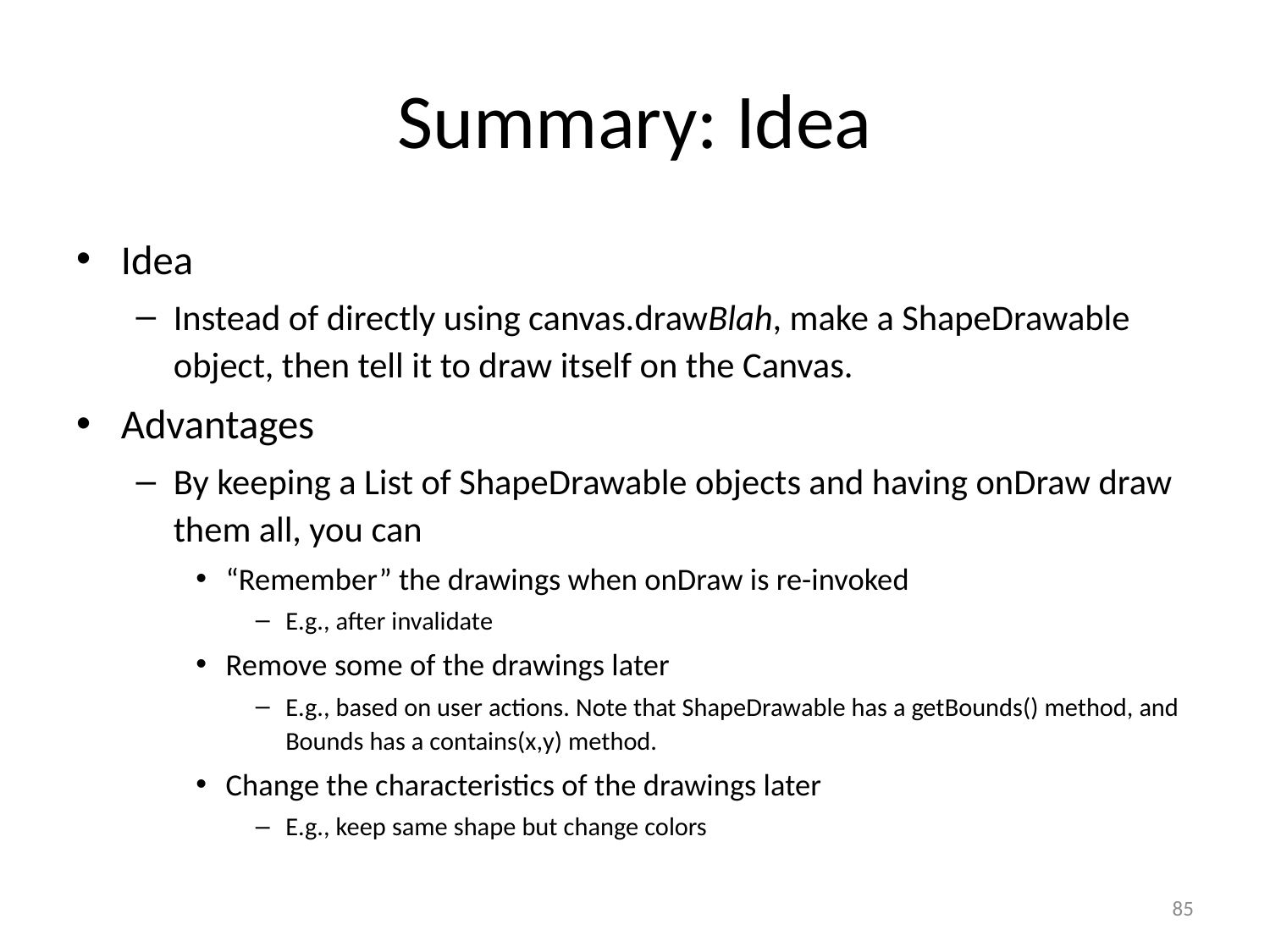

# Summary: Idea
Idea
Instead of directly using canvas.drawBlah, make a ShapeDrawable object, then tell it to draw itself on the Canvas.
Advantages
By keeping a List of ShapeDrawable objects and having onDraw draw them all, you can
“Remember” the drawings when onDraw is re-invoked
E.g., after invalidate
Remove some of the drawings later
E.g., based on user actions. Note that ShapeDrawable has a getBounds() method, and Bounds has a contains(x,y) method.
Change the characteristics of the drawings later
E.g., keep same shape but change colors
85